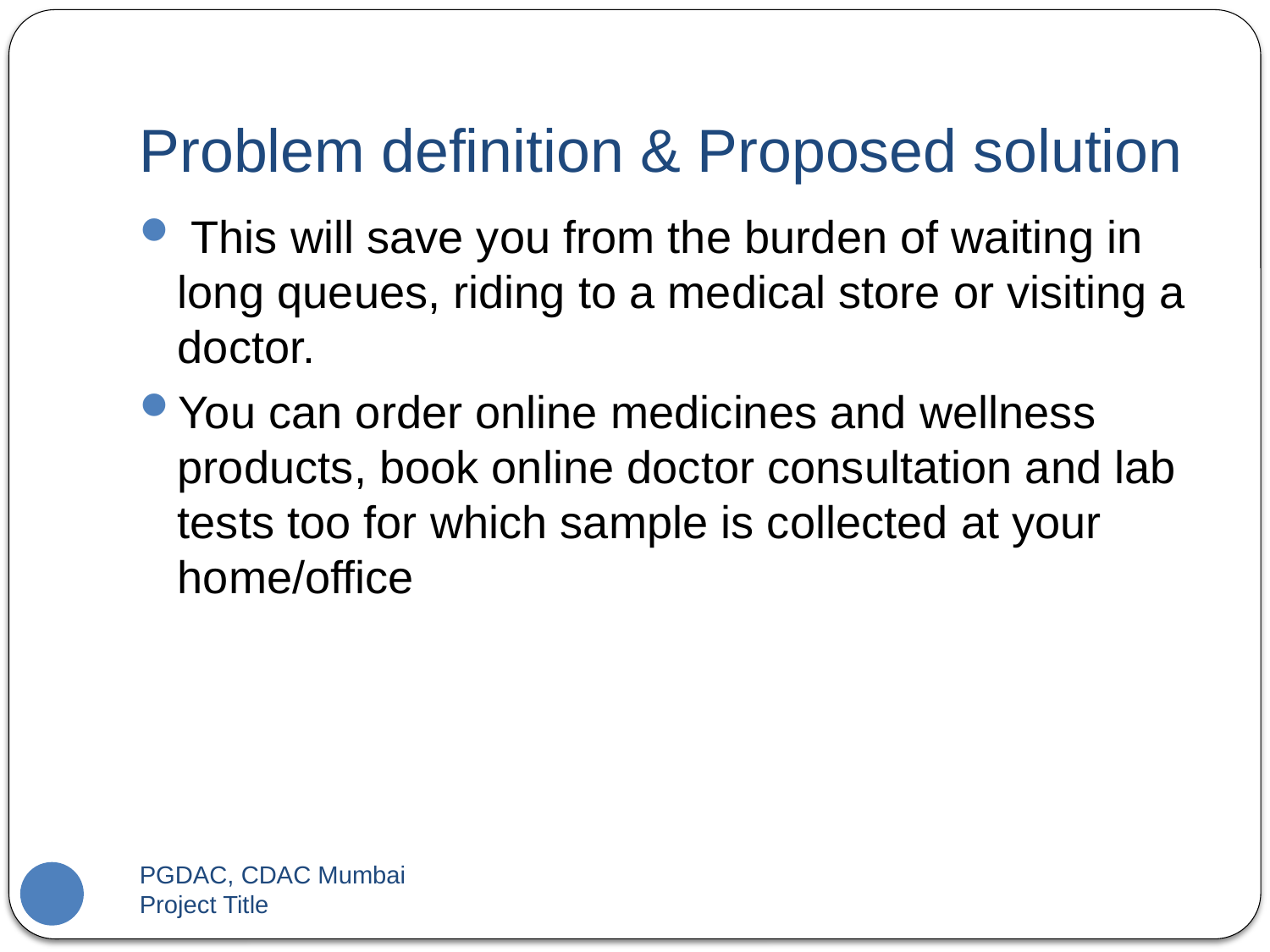

# Problem definition & Proposed solution
 This will save you from the burden of waiting in long queues, riding to a medical store or visiting a doctor.
You can order online medicines and wellness products, book online doctor consultation and lab tests too for which sample is collected at your home/office
PGDAC, CDAC Mumbai 		Project Title
5